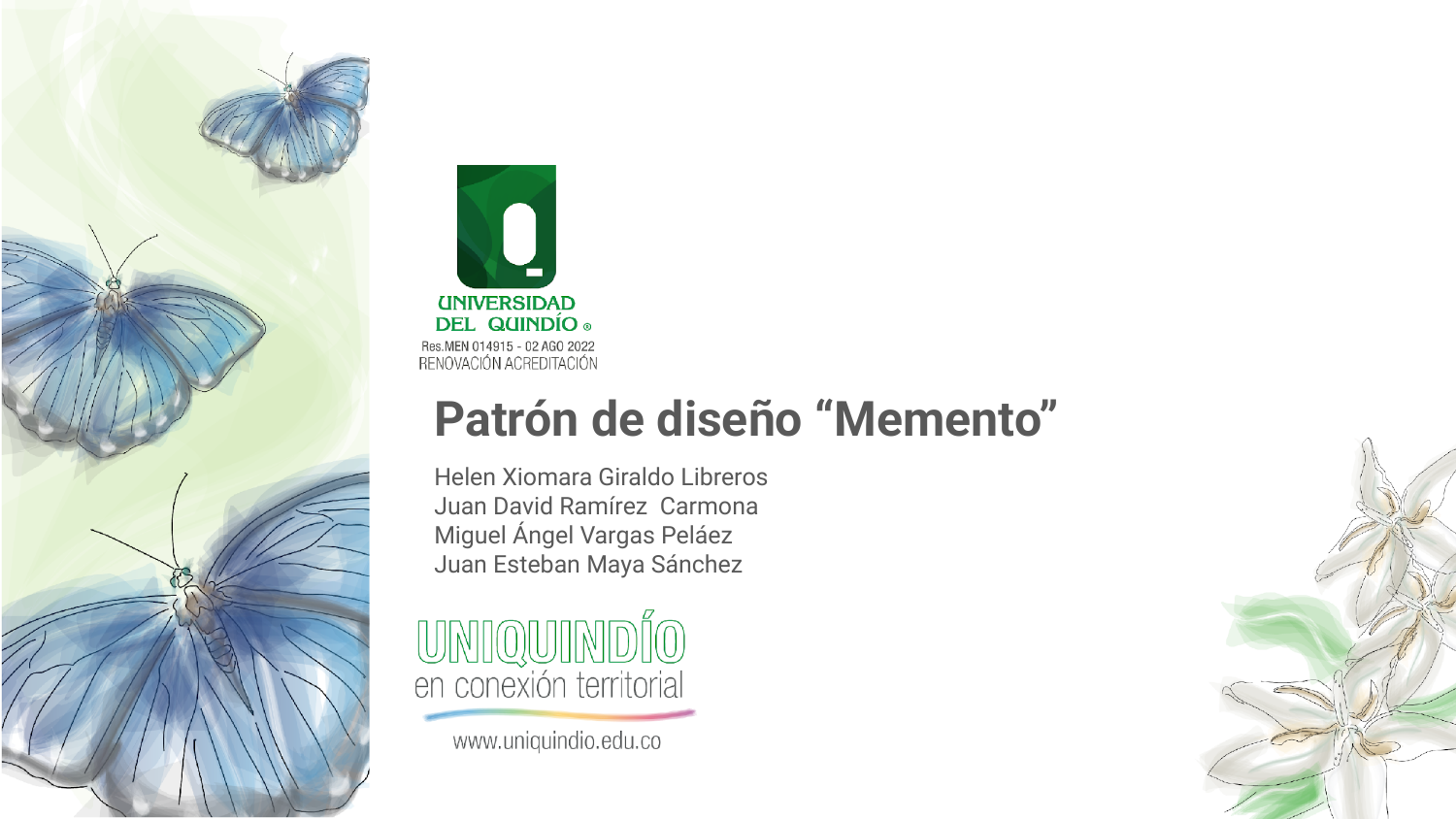

Patrón de diseño “Memento”
Helen Xiomara Giraldo Libreros
Juan David Ramírez  Carmona
Miguel Ángel Vargas Peláez
Juan Esteban Maya Sánchez